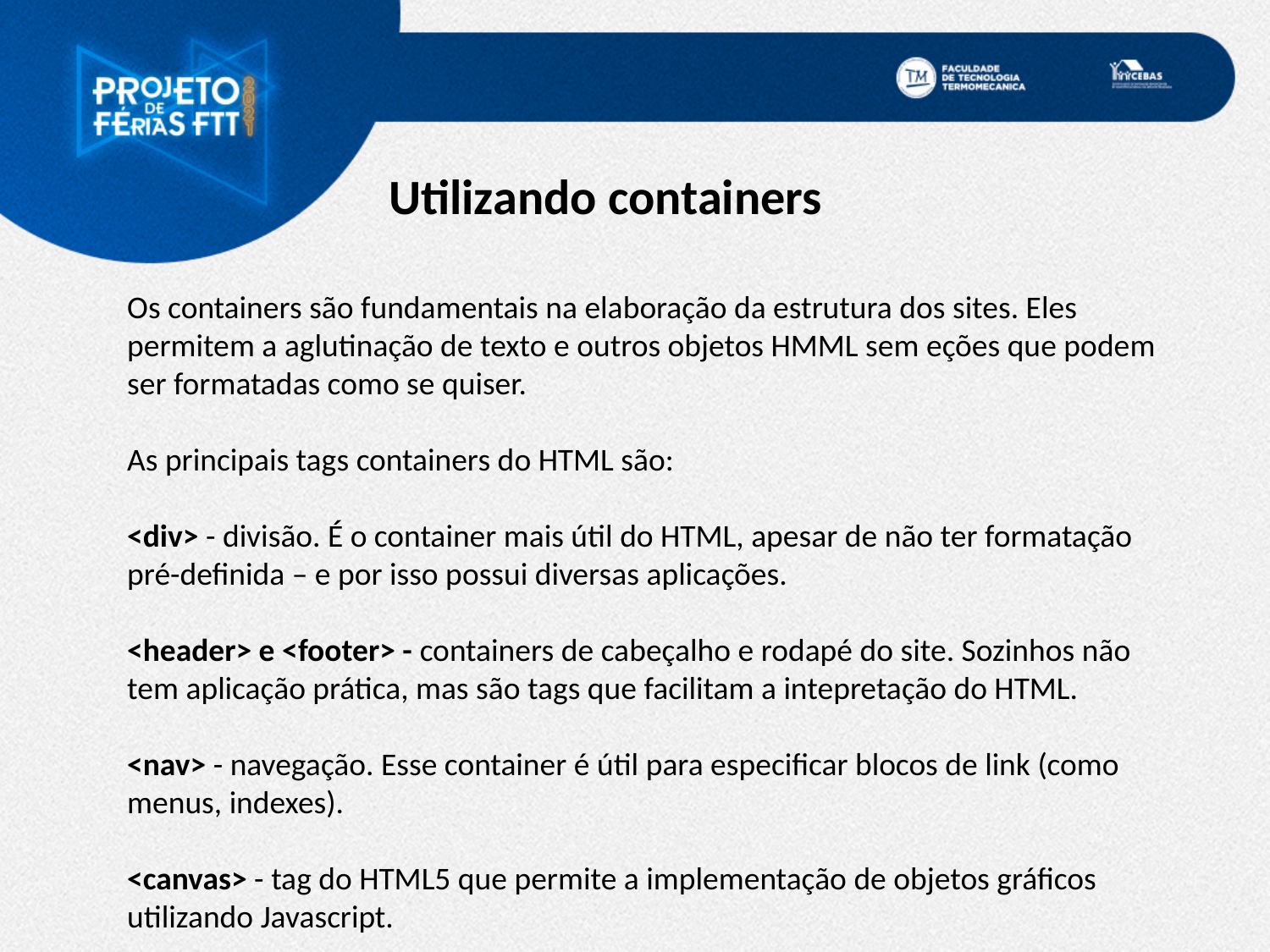

Utilizando containers
Os containers são fundamentais na elaboração da estrutura dos sites. Eles permitem a aglutinação de texto e outros objetos HMML sem eções que podem ser formatadas como se quiser.

As principais tags containers do HTML são:

<div> - divisão. É o container mais útil do HTML, apesar de não ter formatação pré-definida – e por isso possui diversas aplicações.

<header> e <footer> - containers de cabeçalho e rodapé do site. Sozinhos não tem aplicação prática, mas são tags que facilitam a intepretação do HTML.

<nav> - navegação. Esse container é útil para especificar blocos de link (como menus, indexes).

<canvas> - tag do HTML5 que permite a implementação de objetos gráficos utilizando Javascript.